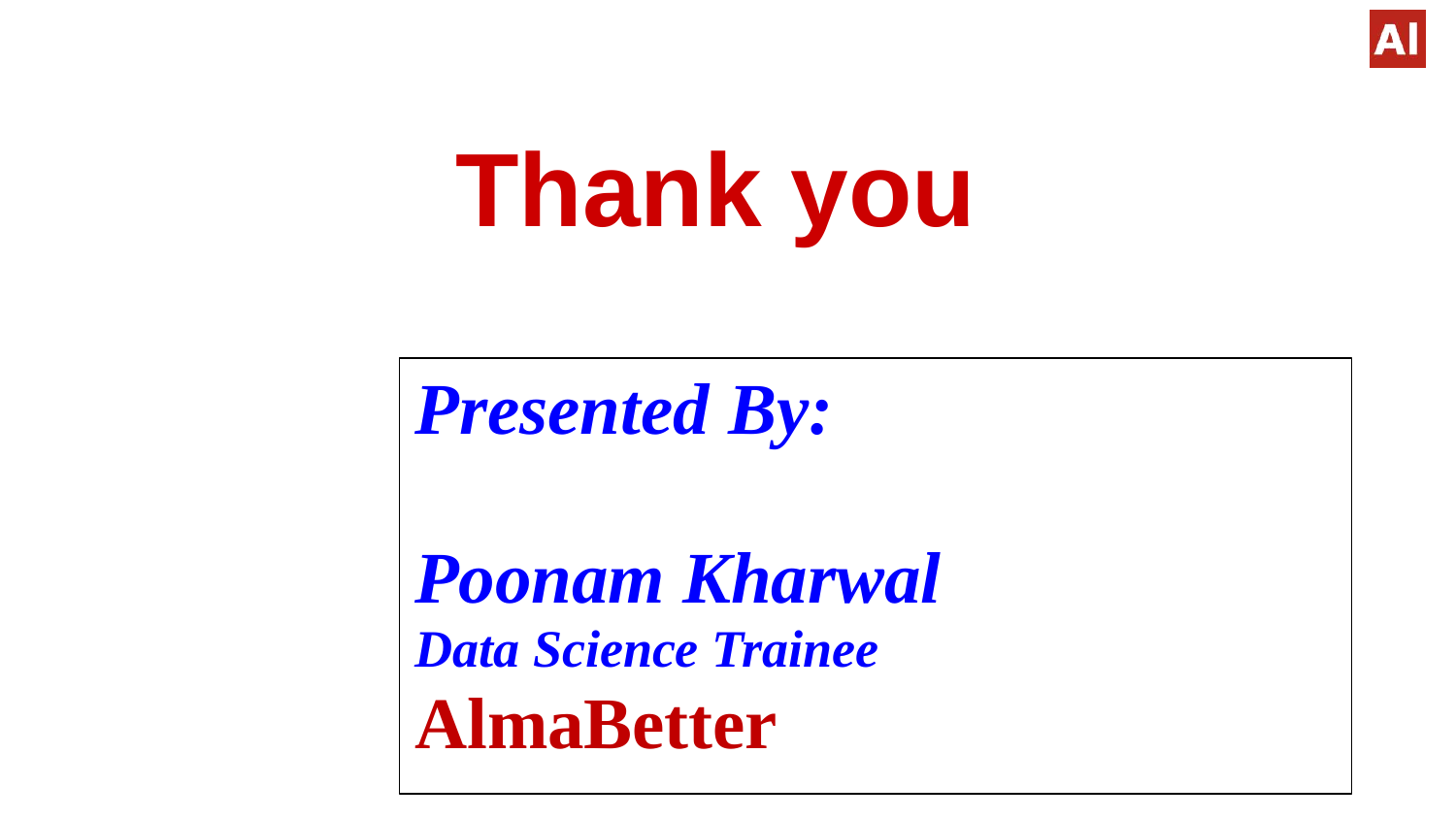

# Thank you

Presented By:

Poonam Kharwal
Data Science Trainee
AlmaBetter